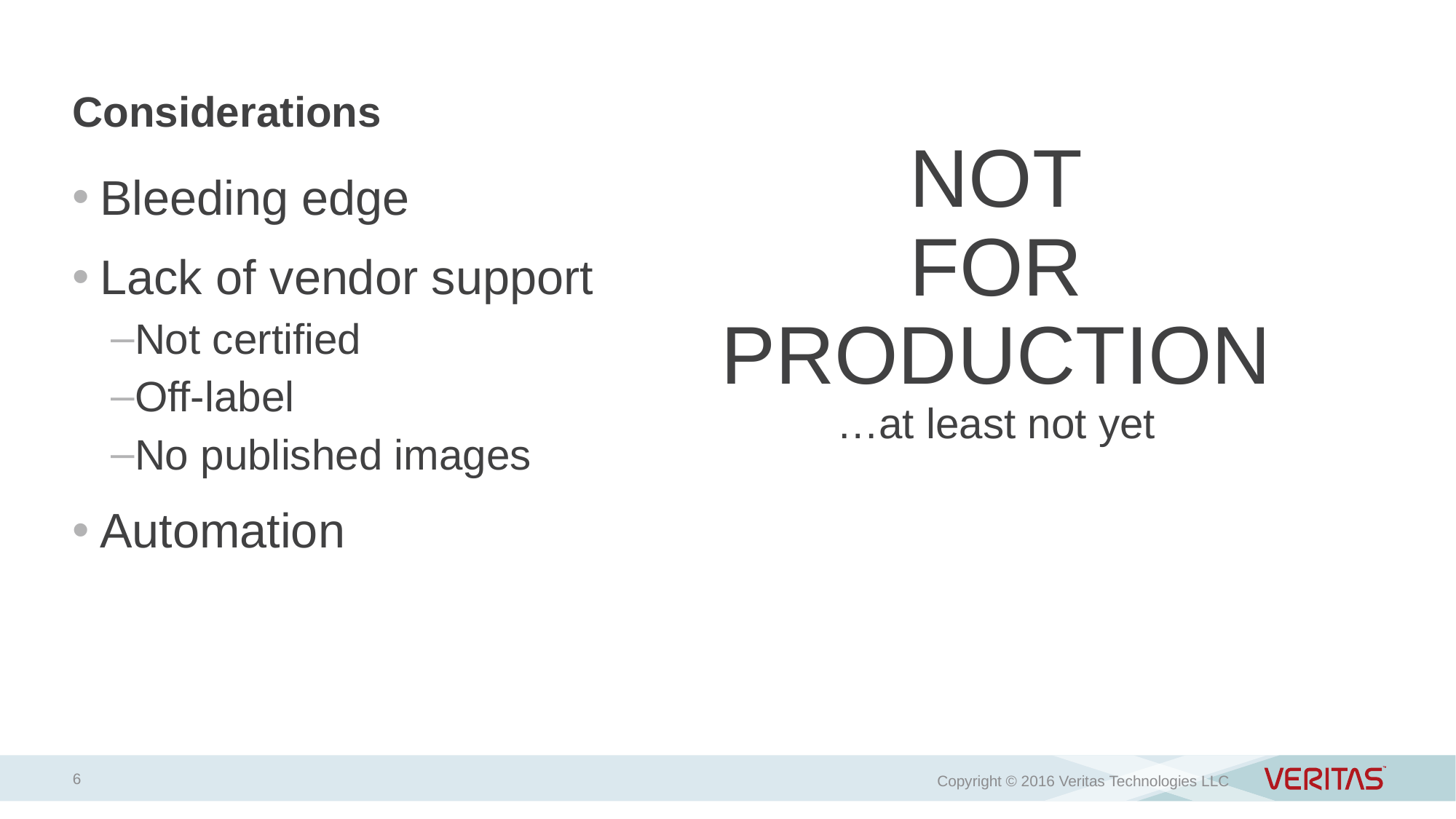

# Considerations
NOT
FOR
PRODUCTION
…at least not yet
Bleeding edge
Lack of vendor support
Not certified
Off-label
No published images
Automation
6
Copyright © 2016 Veritas Technologies LLC